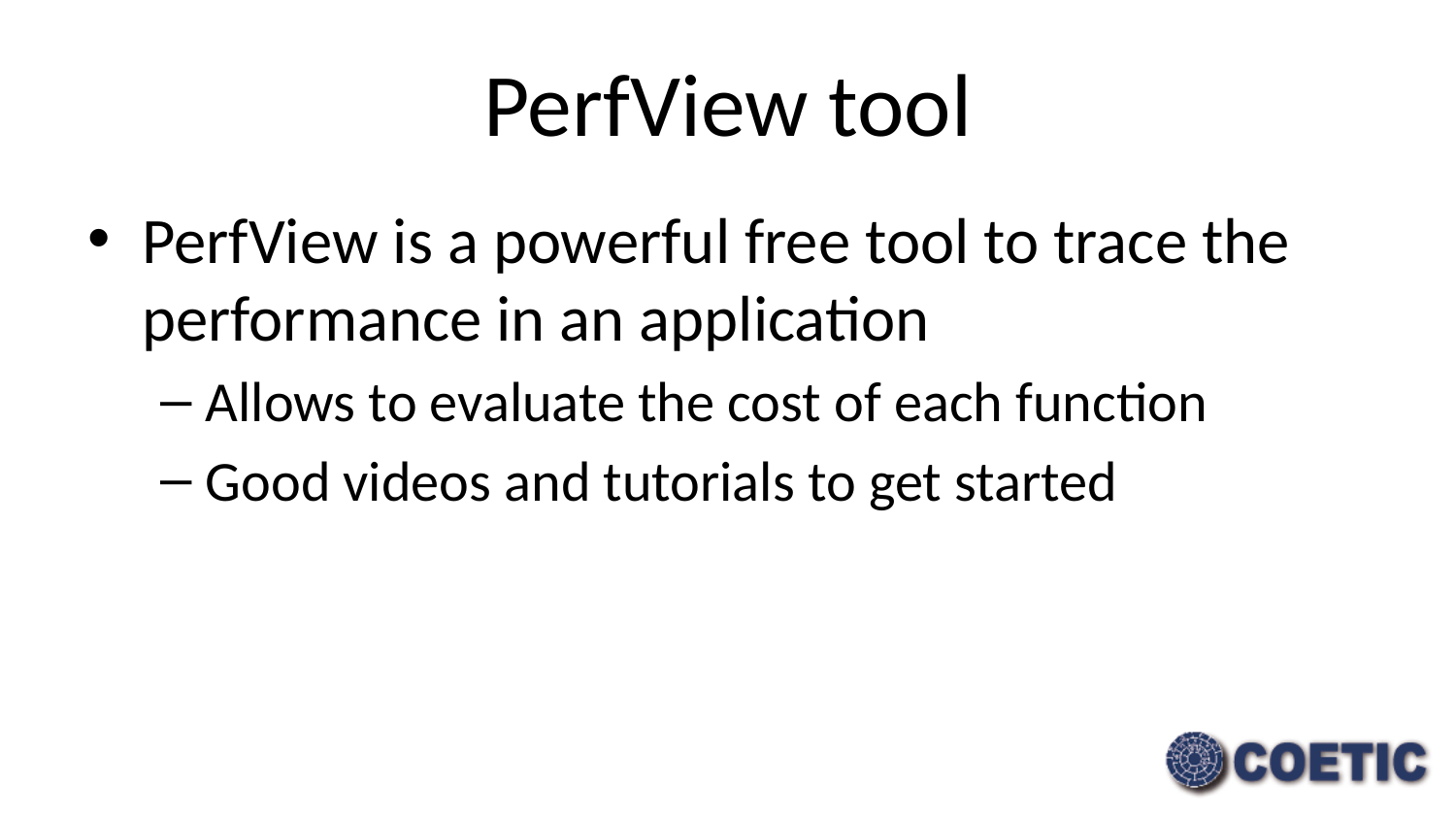

# PerfView tool
PerfView is a powerful free tool to trace the performance in an application
Allows to evaluate the cost of each function
Good videos and tutorials to get started